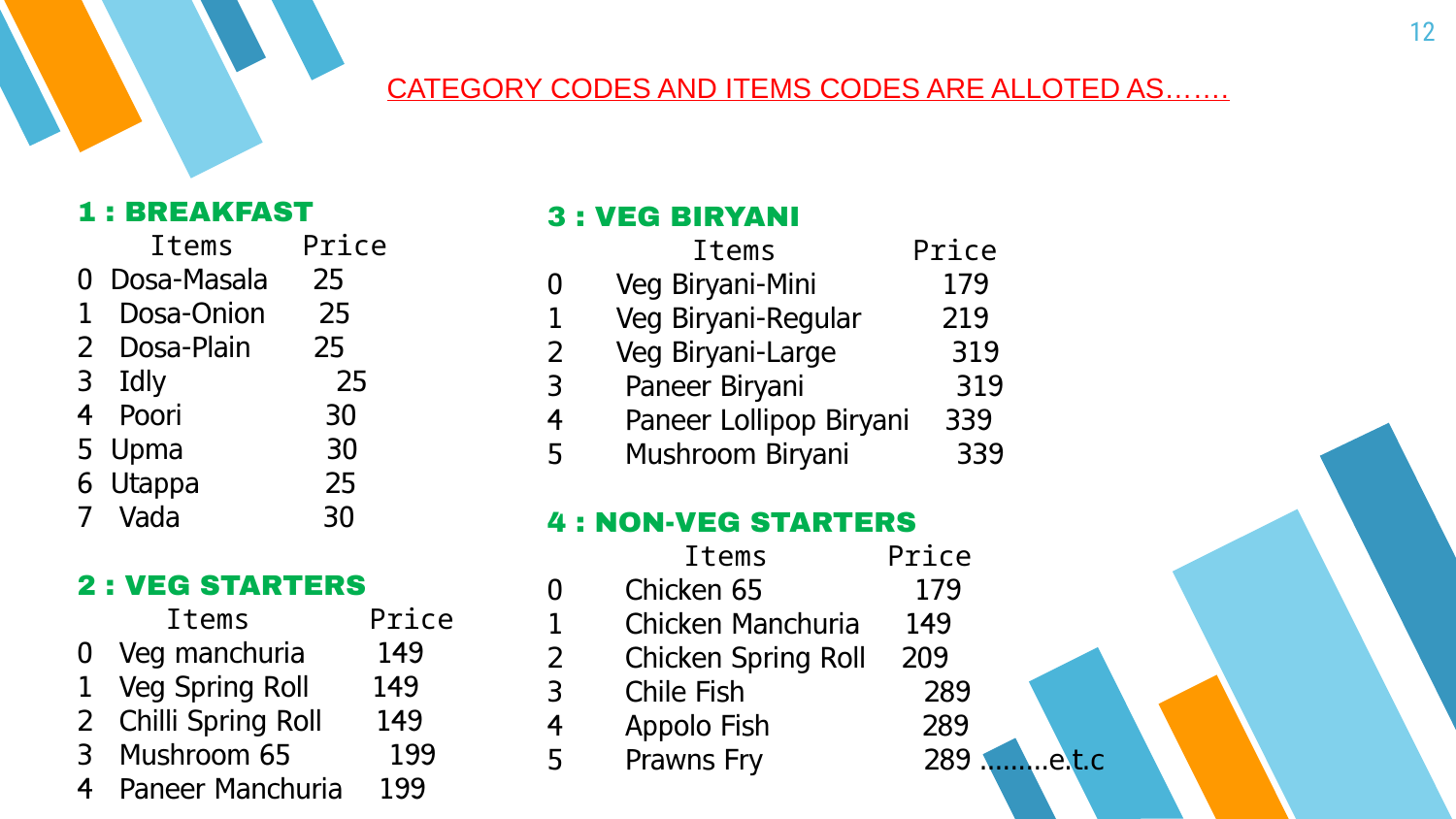

12
CATEGORY CODES AND ITEMS CODES ARE ALLOTED AS…….

1 : BREAKFAST
         Items    Price
0  Dosa-Masala     25
1   Dosa-Onion      25
2   Dosa-Plain       25
3   Idly                   25
4   Poori                30
5  Upma                30
6  Utappa              25
7   Vada                30

2 : VEG STARTERS
           Items       Price
0   Veg manchuria        149
1   Veg Spring Roll       149
2   Chilli Spring Roll      149
3   Mushroom 65           199
4   Paneer Manchuria    199
3 : VEG BIRYANI
                  Items        Price
0      Veg Biryani-Mini              179
1      Veg Biryani-Regular         219
2      Veg Biryani-Large             319
3       Paneer Biryani                 319
4       Paneer Lollipop Biryani    339
5       Mushroom Biryani            339

4 : NON-VEG STARTERS
                 Items       Price
0       Chicken 65                 179
1       Chicken Manchuria     149
2       Chicken Spring Roll    209
3       Chile Fish                    289
4       Appolo Fish                 289
5       Prawns Fry                  289 ………e.t.c